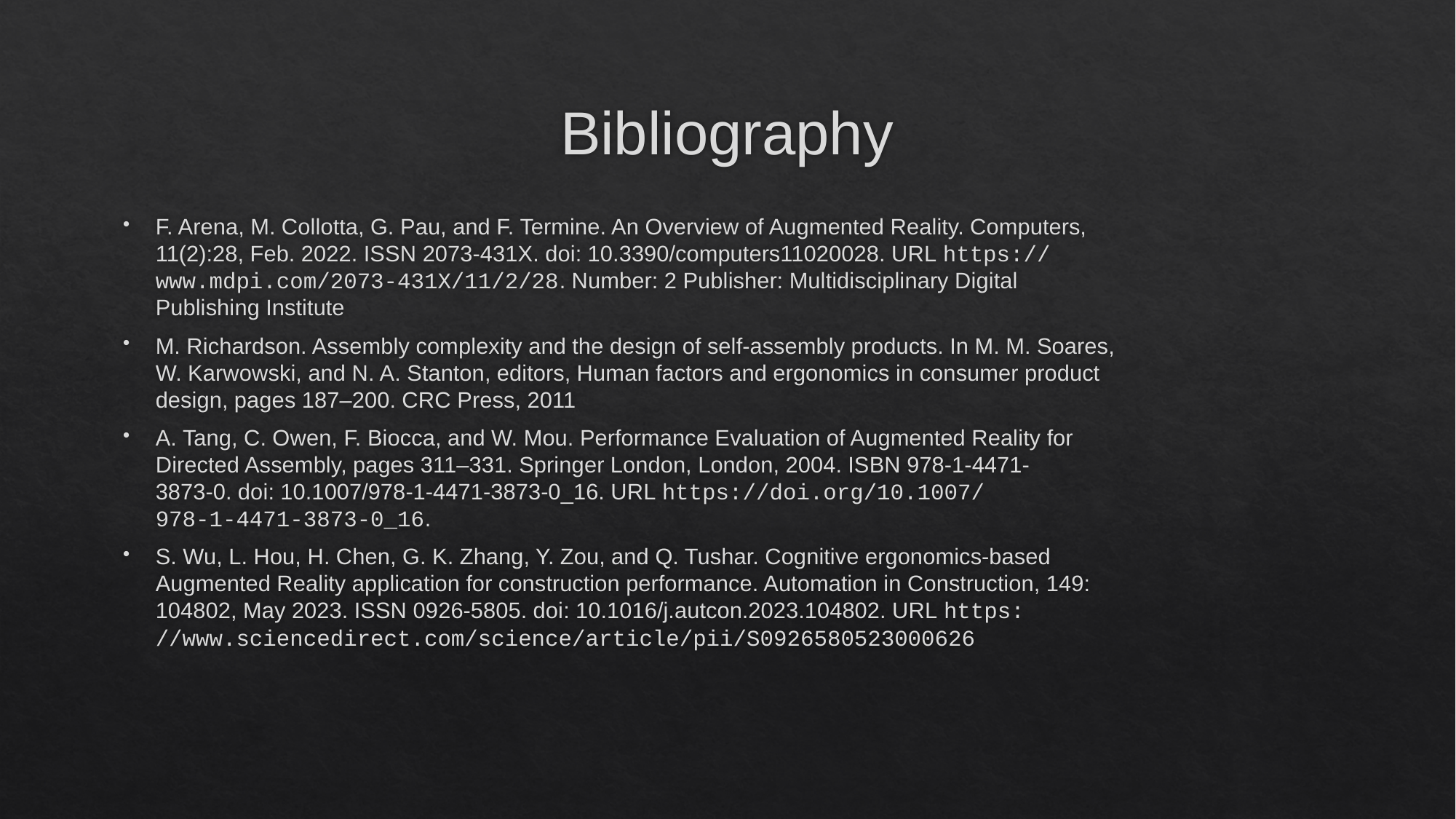

# Bibliography
F. Arena, M. Collotta, G. Pau, and F. Termine. An Overview of Augmented Reality. Computers,
11(2):28, Feb. 2022. ISSN 2073-431X. doi: 10.3390/computers11020028. URL https://
www.mdpi.com/2073-431X/11/2/28. Number: 2 Publisher: Multidisciplinary Digital
Publishing Institute
M. Richardson. Assembly complexity and the design of self-assembly products. In M. M. Soares,
W. Karwowski, and N. A. Stanton, editors, Human factors and ergonomics in consumer product
design, pages 187–200. CRC Press, 2011
A. Tang, C. Owen, F. Biocca, and W. Mou. Performance Evaluation of Augmented Reality for
Directed Assembly, pages 311–331. Springer London, London, 2004. ISBN 978-1-4471-
3873-0. doi: 10.1007/978-1-4471-3873-0_16. URL https://doi.org/10.1007/
978-1-4471-3873-0_16.
S. Wu, L. Hou, H. Chen, G. K. Zhang, Y. Zou, and Q. Tushar. Cognitive ergonomics-based
Augmented Reality application for construction performance. Automation in Construction, 149:
104802, May 2023. ISSN 0926-5805. doi: 10.1016/j.autcon.2023.104802. URL https:
//www.sciencedirect.com/science/article/pii/S0926580523000626